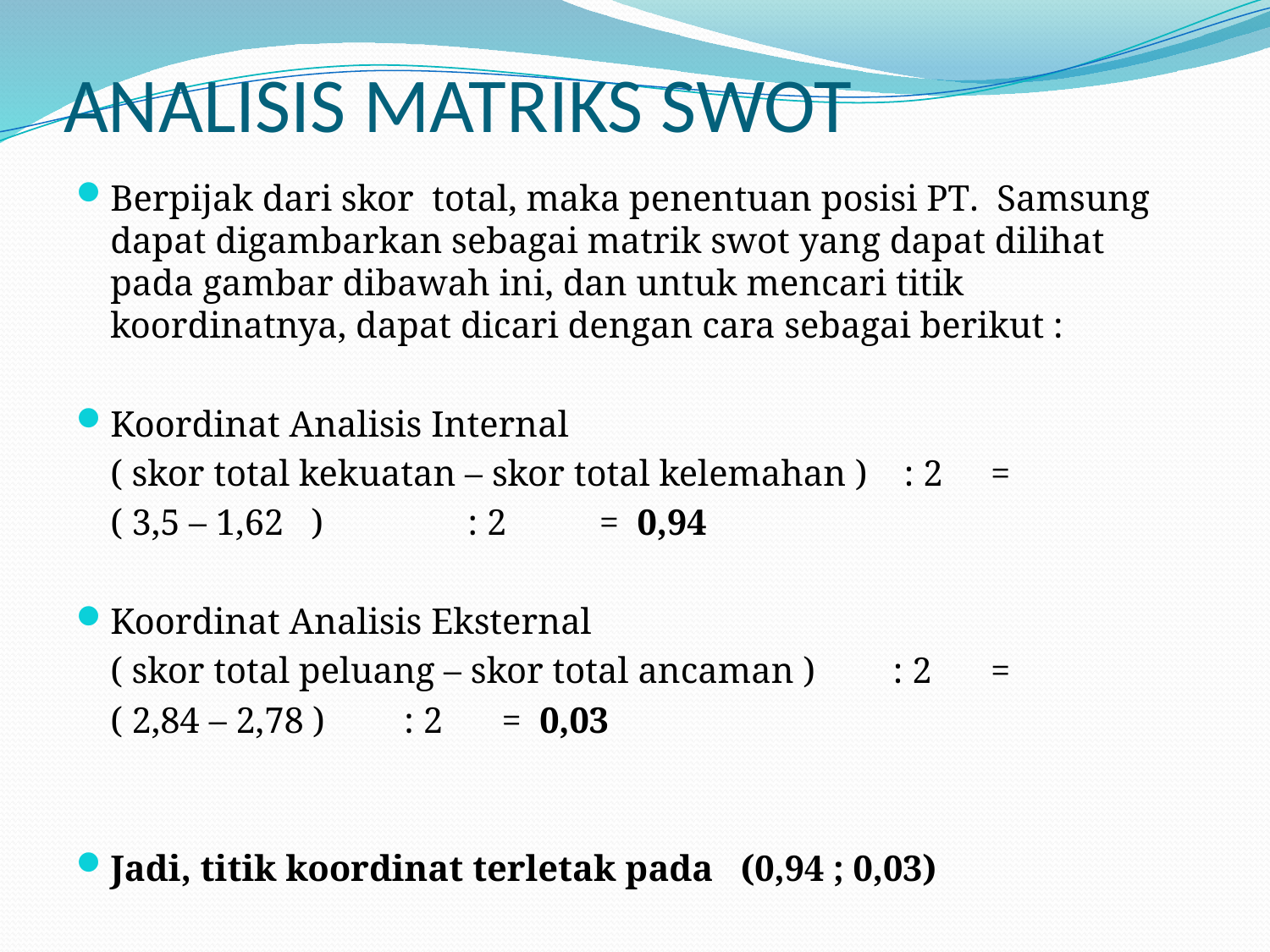

# ANALISIS MATRIKS SWOT
Berpijak dari skor  total, maka penentuan posisi PT.  Samsung dapat digambarkan sebagai matrik swot yang dapat dilihat pada gambar dibawah ini, dan untuk mencari titik koordinatnya, dapat dicari dengan cara sebagai berikut :

Koordinat Analisis Internal
	( skor total kekuatan – skor total kelemahan )    : 2 	=
	( 3,5 – 1,62   )					       : 2 	=  0,94

Koordinat Analisis Eksternal
	( skor total peluang – skor total ancaman ) 	: 2	=
	( 2,84 – 2,78 ) 				: 2 	=  0,03

Jadi, titik koordinat terletak pada   (0,94 ; 0,03)